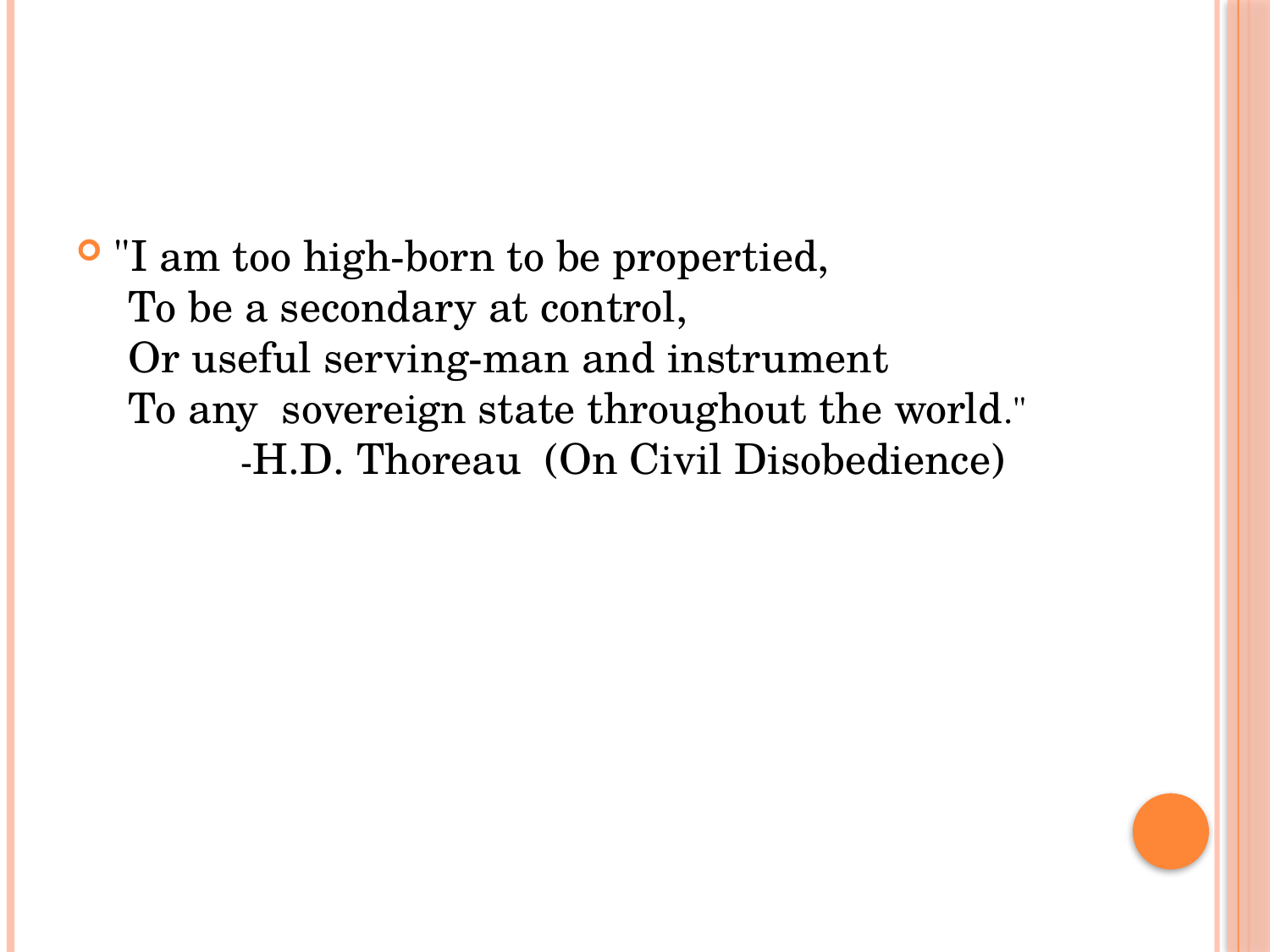

#
"I am too high-born to be propertied,
 To be a secondary at control,
 Or useful serving-man and instrument
 To any  sovereign state throughout the world."  	-H.D. Thoreau  (On Civil Disobedience)